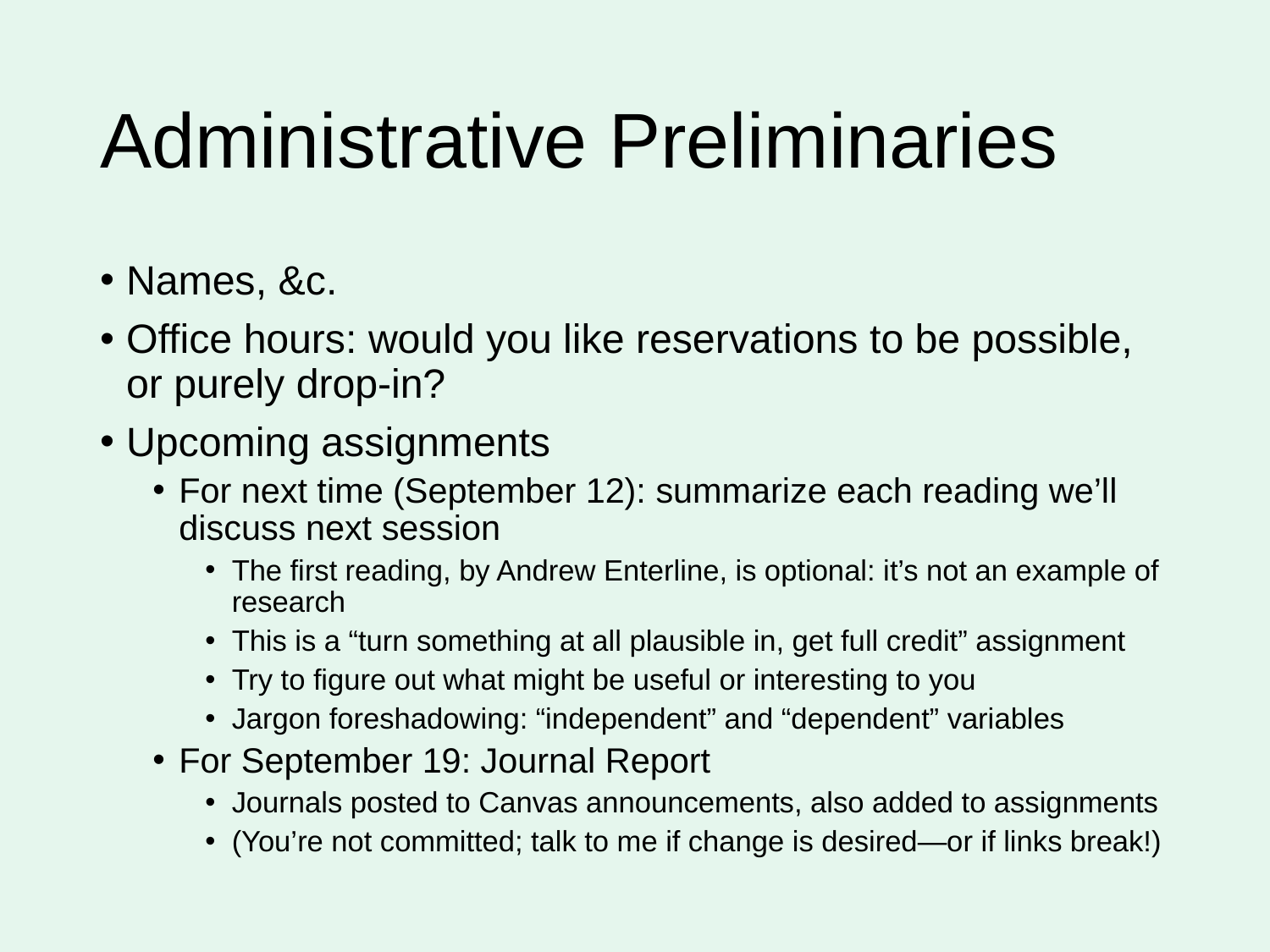

# Administrative Preliminaries
Names, &c.
Office hours: would you like reservations to be possible, or purely drop-in?
Upcoming assignments
For next time (September 12): summarize each reading we’ll discuss next session
The first reading, by Andrew Enterline, is optional: it’s not an example of research
This is a “turn something at all plausible in, get full credit” assignment
Try to figure out what might be useful or interesting to you
Jargon foreshadowing: “independent” and “dependent” variables
For September 19: Journal Report
Journals posted to Canvas announcements, also added to assignments
(You’re not committed; talk to me if change is desired—or if links break!)